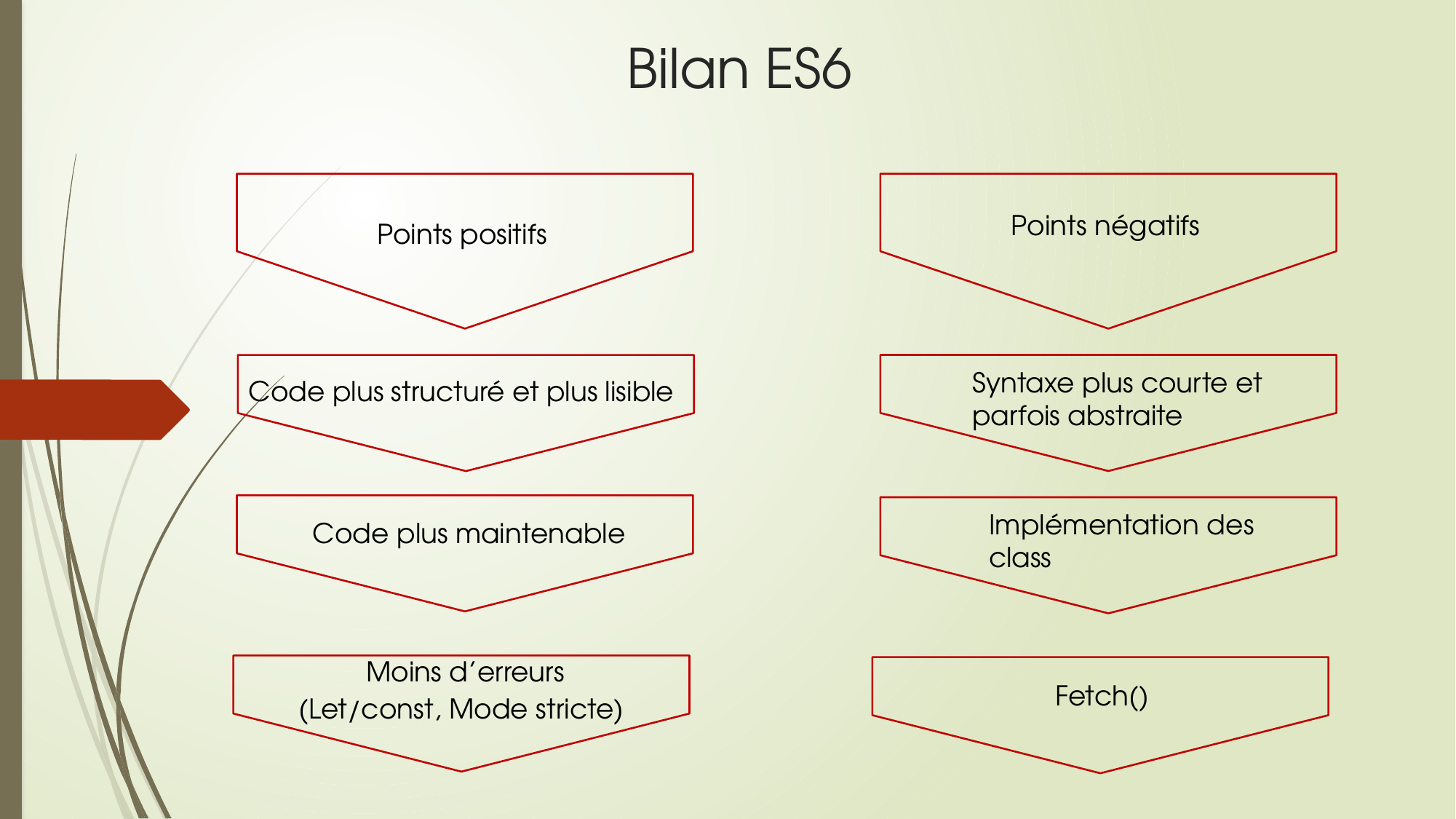

# Bilan ES6

Points négatifs
Points positifs

Syntaxe plus courte et parfois abstraite
Code plus structuré et plus lisible

Implémentation des class
Code plus maintenable
Moins d’erreurs
Fetch()
(Let/const, Mode stricte)